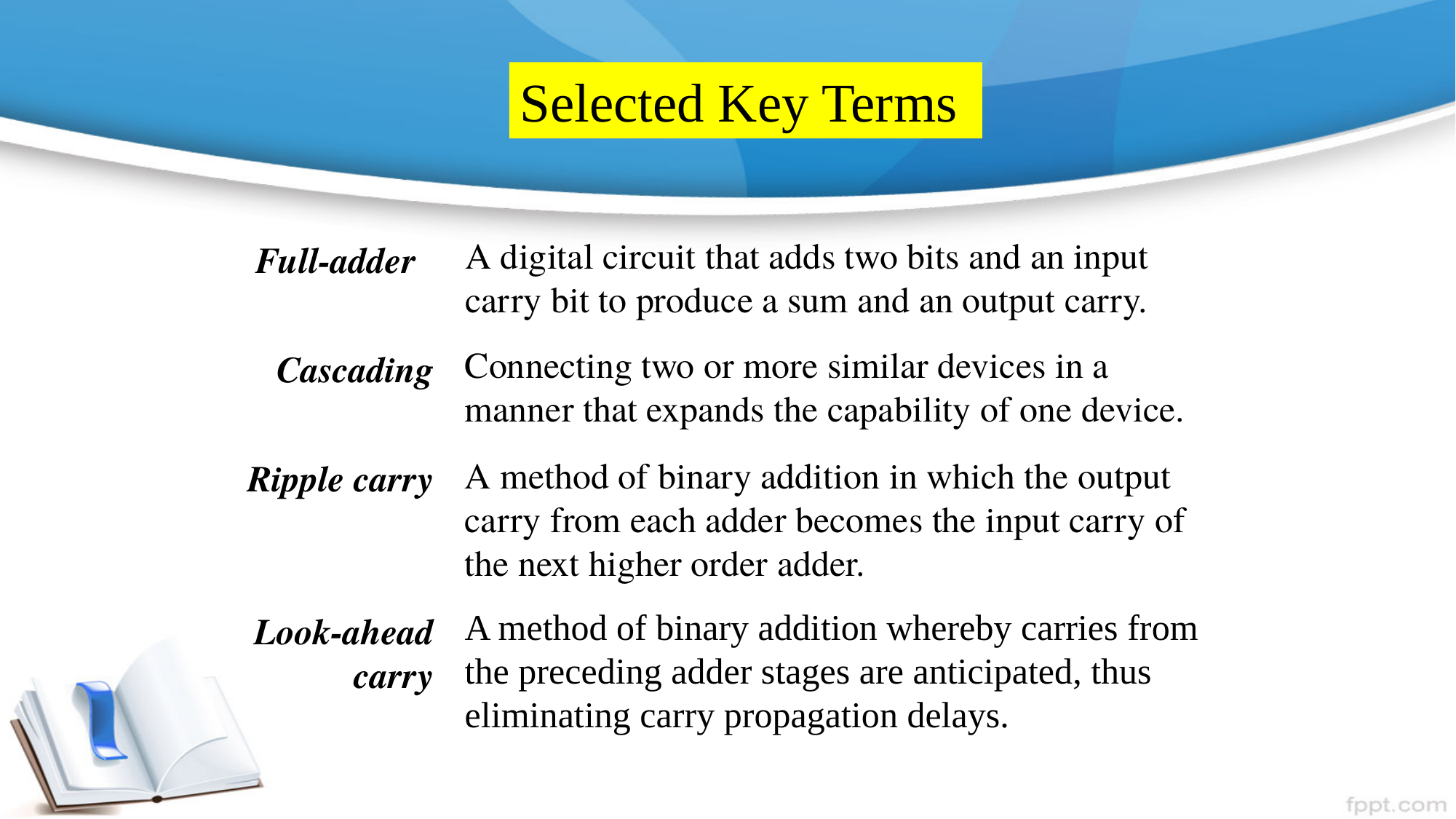

Selected Key Terms

A digital circuit that adds two bits and an input carry bit to produce a sum and an output carry.
Full-adder

Cascading

Ripple carry

Look-ahead carry

Connecting two or more similar devices in a manner that expands the capability of one device.
A method of binary addition in which the output carry from each adder becomes the input carry of the next higher order adder.
A method of binary addition whereby carries from the preceding adder stages are anticipated, thus eliminating carry propagation delays.